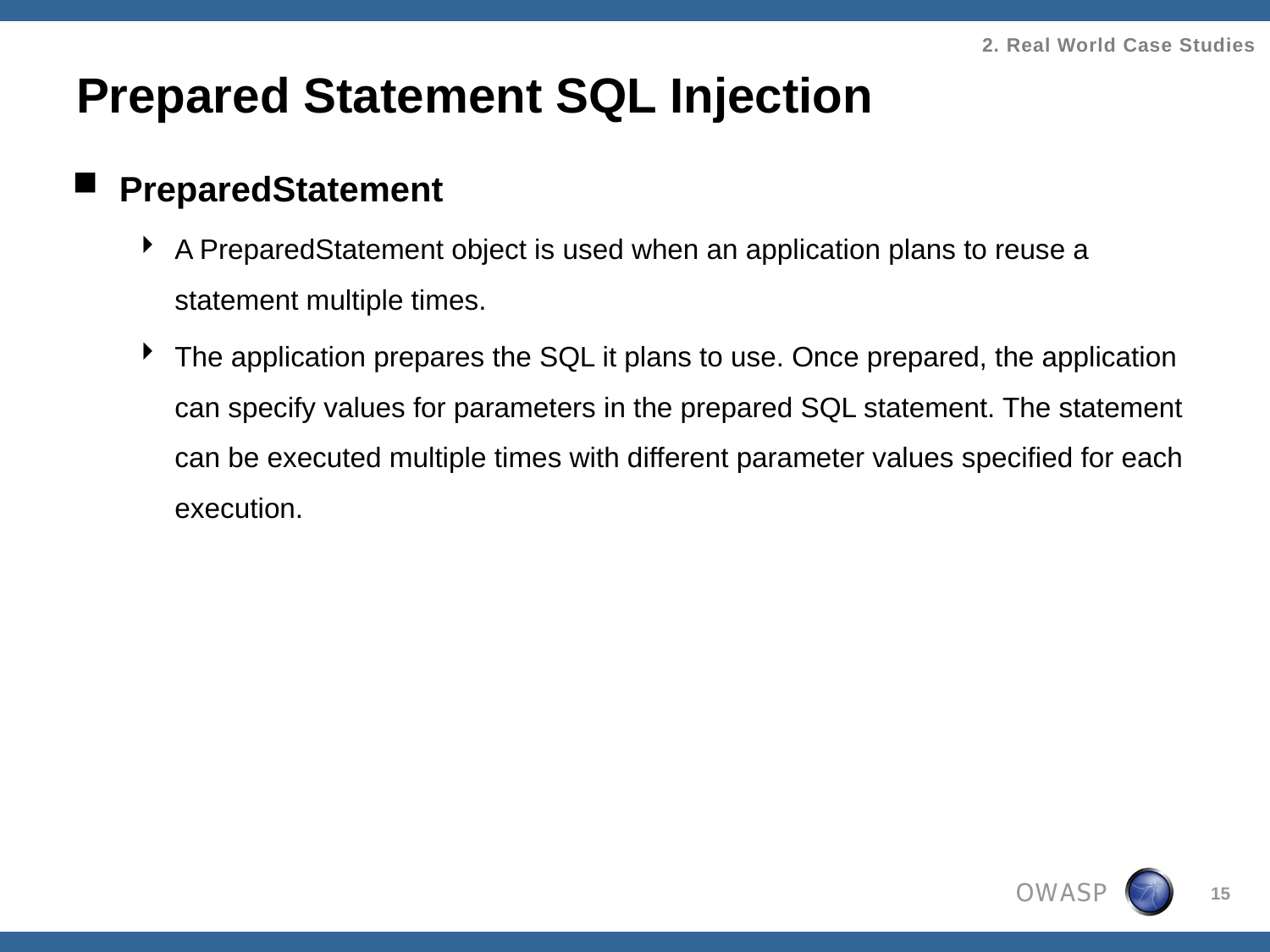

2. Real World Case Studies
# Prepared Statement SQL Injection
PreparedStatement
A PreparedStatement object is used when an application plans to reuse a statement multiple times.
The application prepares the SQL it plans to use. Once prepared, the application can specify values for parameters in the prepared SQL statement. The statement can be executed multiple times with different parameter values specified for each execution.

15